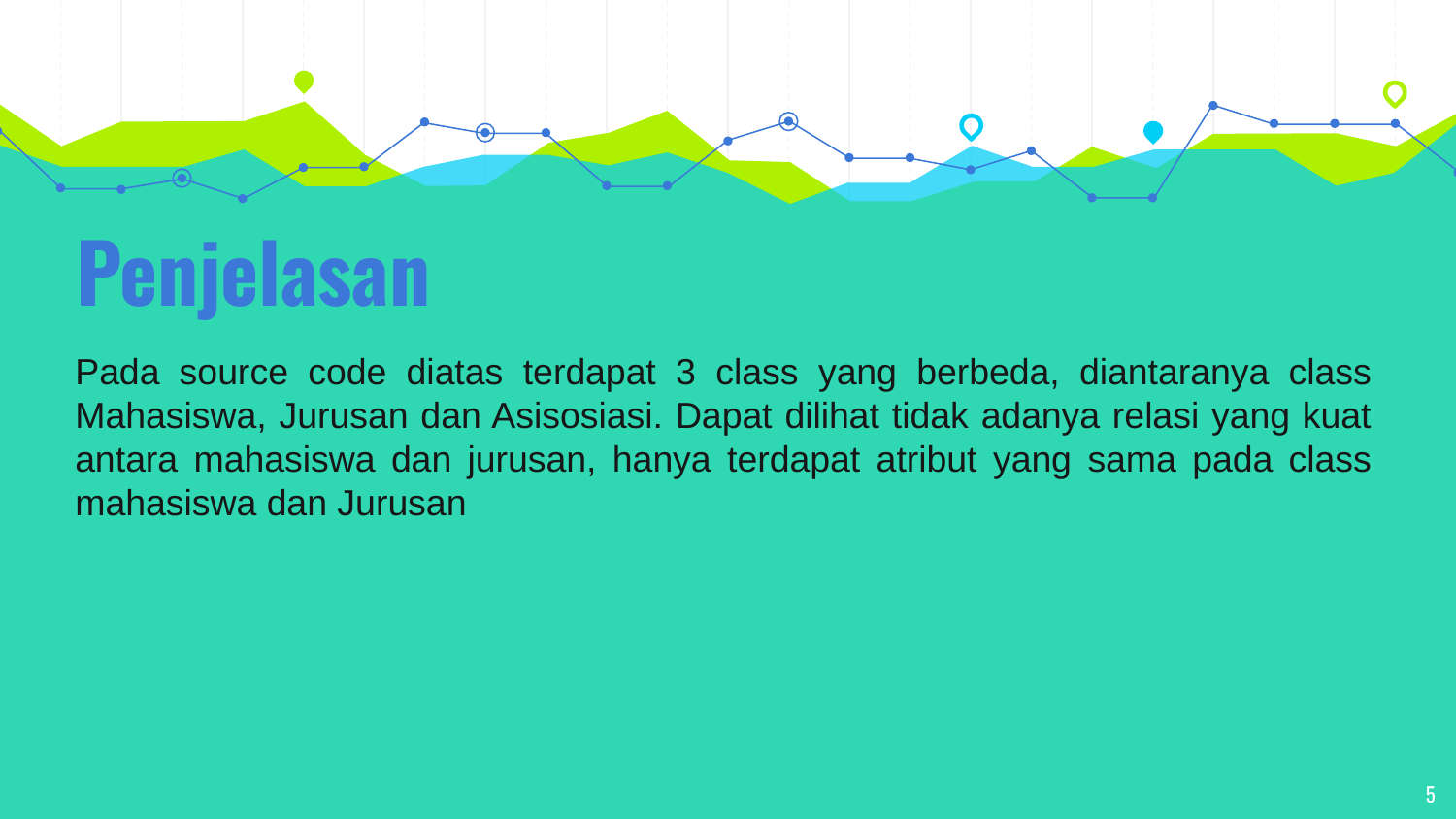

Penjelasan
Pada source code diatas terdapat 3 class yang berbeda, diantaranya class Mahasiswa, Jurusan dan Asisosiasi. Dapat dilihat tidak adanya relasi yang kuat antara mahasiswa dan jurusan, hanya terdapat atribut yang sama pada class mahasiswa dan Jurusan

5